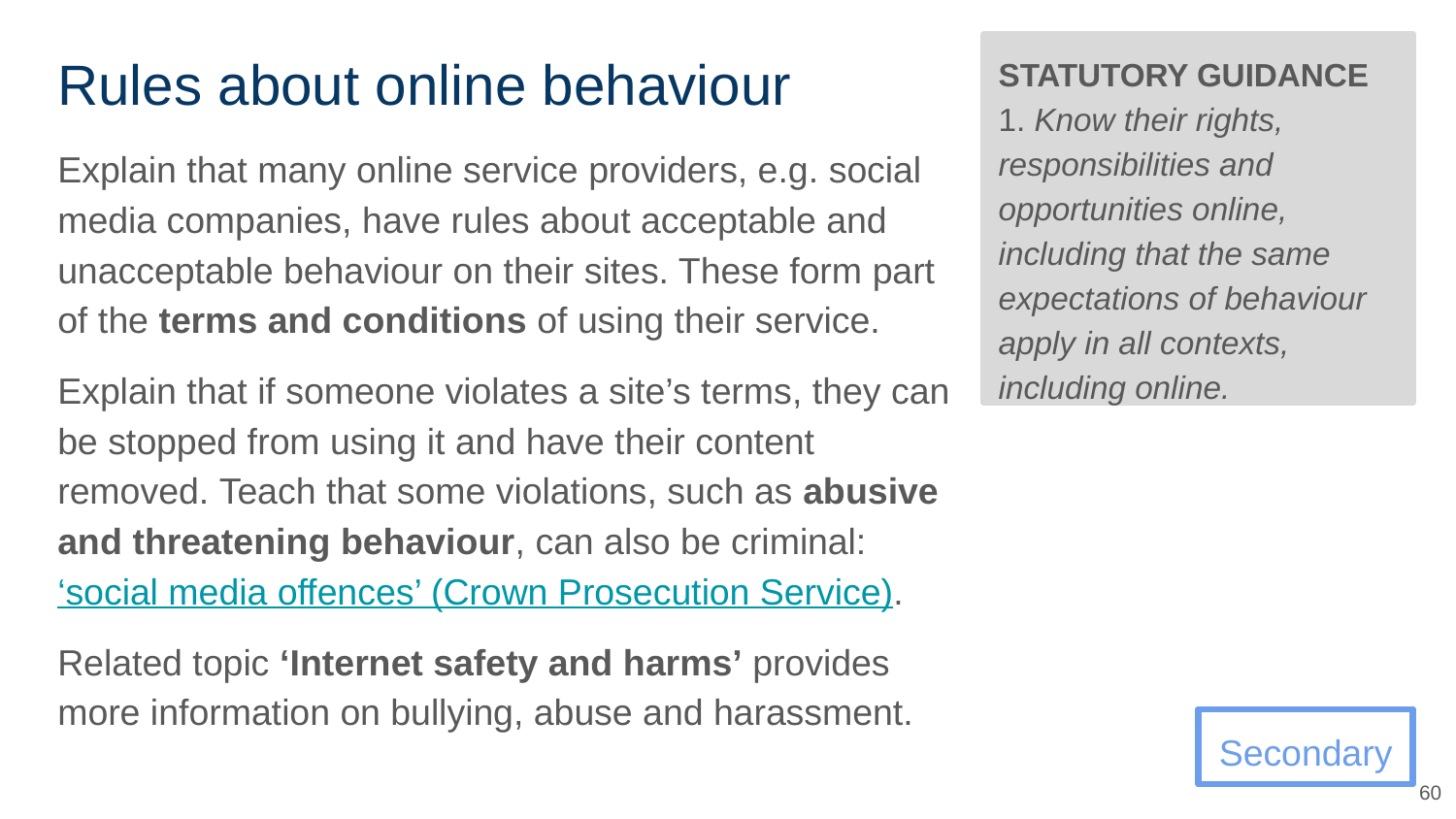

# Rules about online behaviour
STATUTORY GUIDANCE
1. Know their rights, responsibilities and opportunities online, including that the same expectations of behaviour apply in all contexts, including online.

Explain that many online service providers, e.g. social media companies, have rules about acceptable and unacceptable behaviour on their sites. These form part of the terms and conditions of using their service.
Explain that if someone violates a site’s terms, they can be stopped from using it and have their content removed. Teach that some violations, such as abusive and threatening behaviour, can also be criminal:  ‘social media offences’ (Crown Prosecution Service).
Related topic ‘Internet safety and harms’ provides more information on bullying, abuse and harassment.

Secondary
60